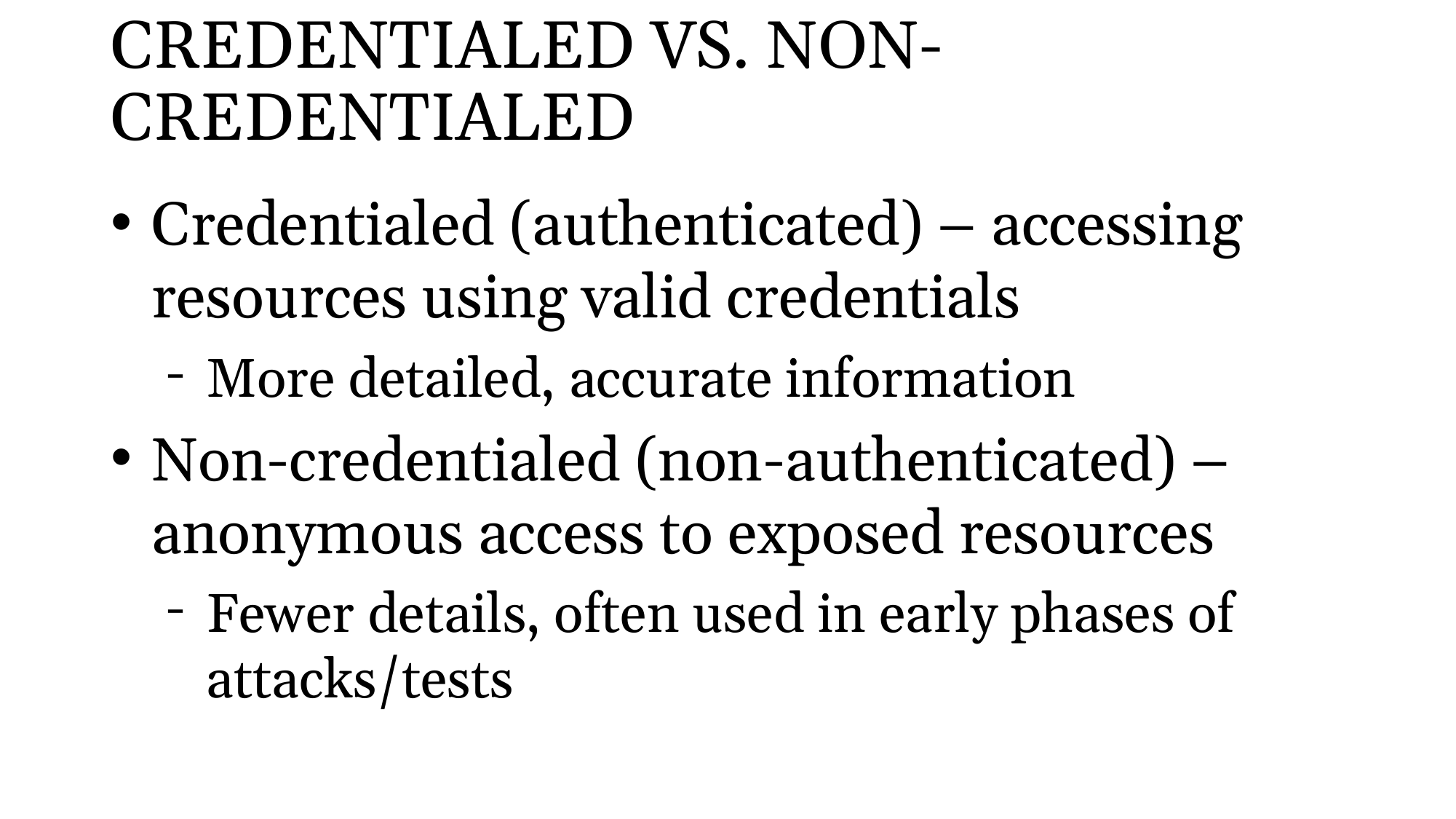

# CREDENTIALED VS. NON-CREDENTIALED
Credentialed (authenticated) – accessing resources using valid credentials
More detailed, accurate information
Non-credentialed (non-authenticated) – anonymous access to exposed resources
Fewer details, often used in early phases of attacks/tests